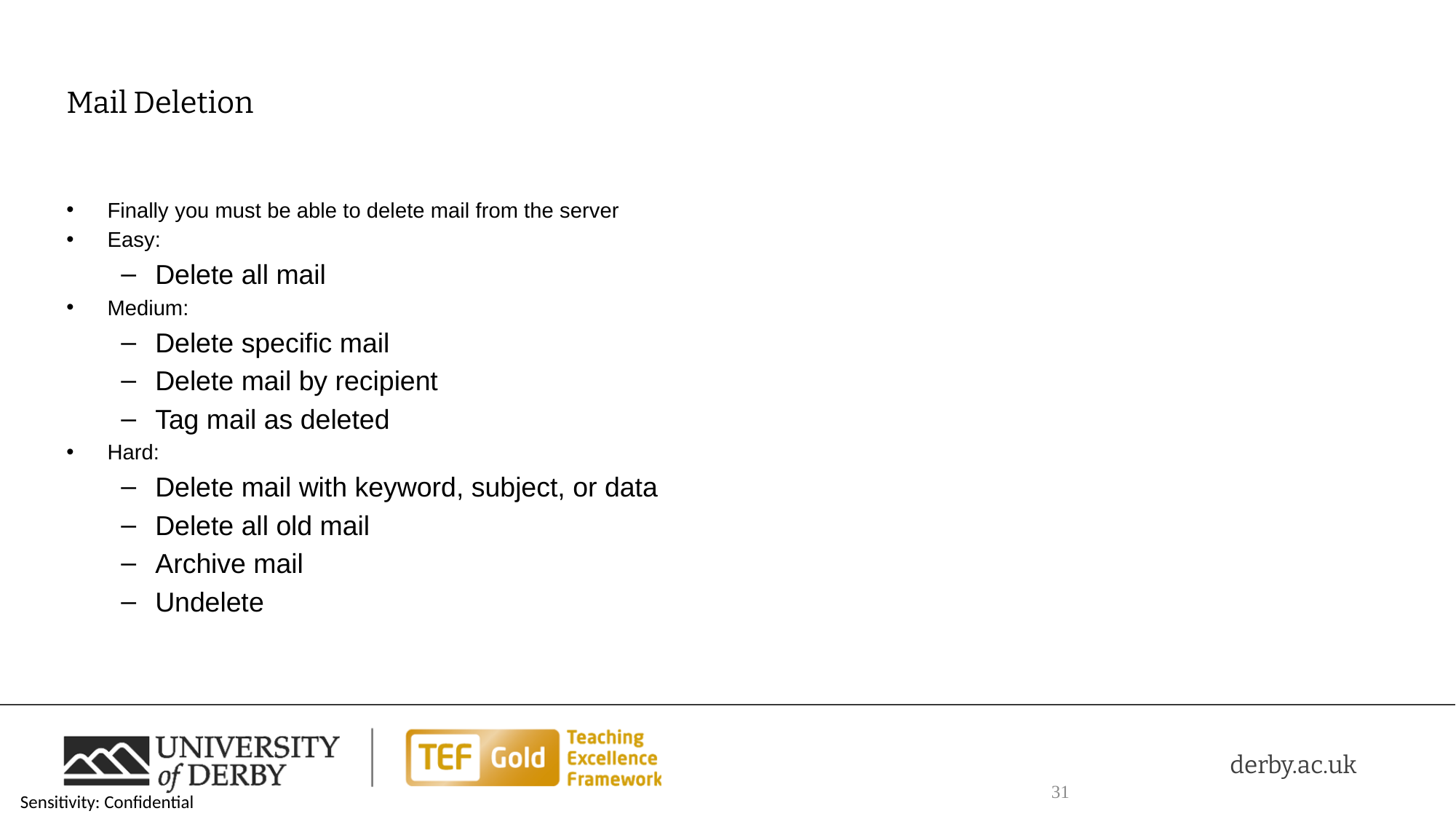

# Mail Deletion
Finally you must be able to delete mail from the server
Easy:
Delete all mail
Medium:
Delete specific mail
Delete mail by recipient
Tag mail as deleted
Hard:
Delete mail with keyword, subject, or data
Delete all old mail
Archive mail
Undelete
31